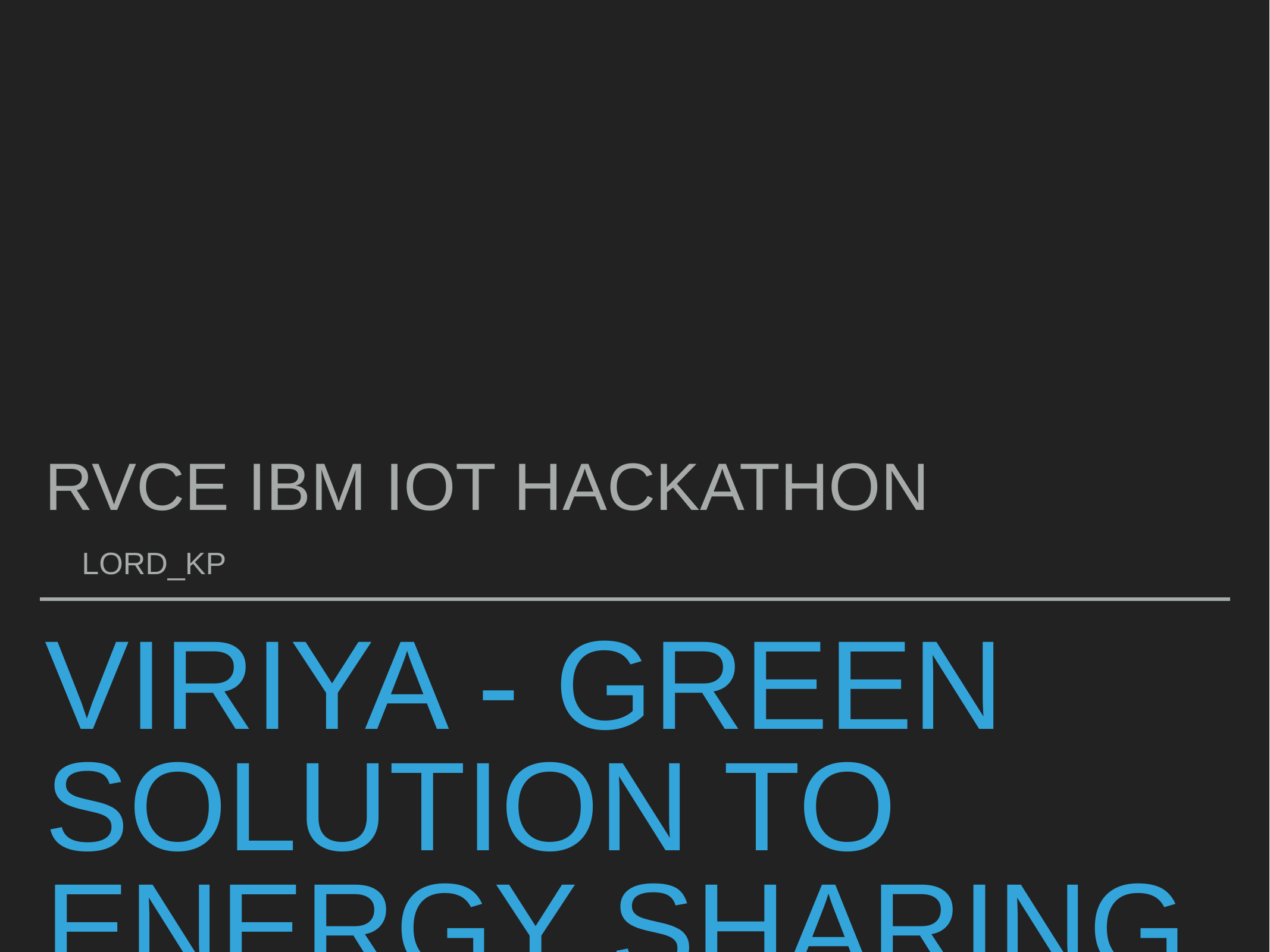

Rvce ibm Iot hackathon                  Lord_KP
# Viriya - green solution to energy sharing